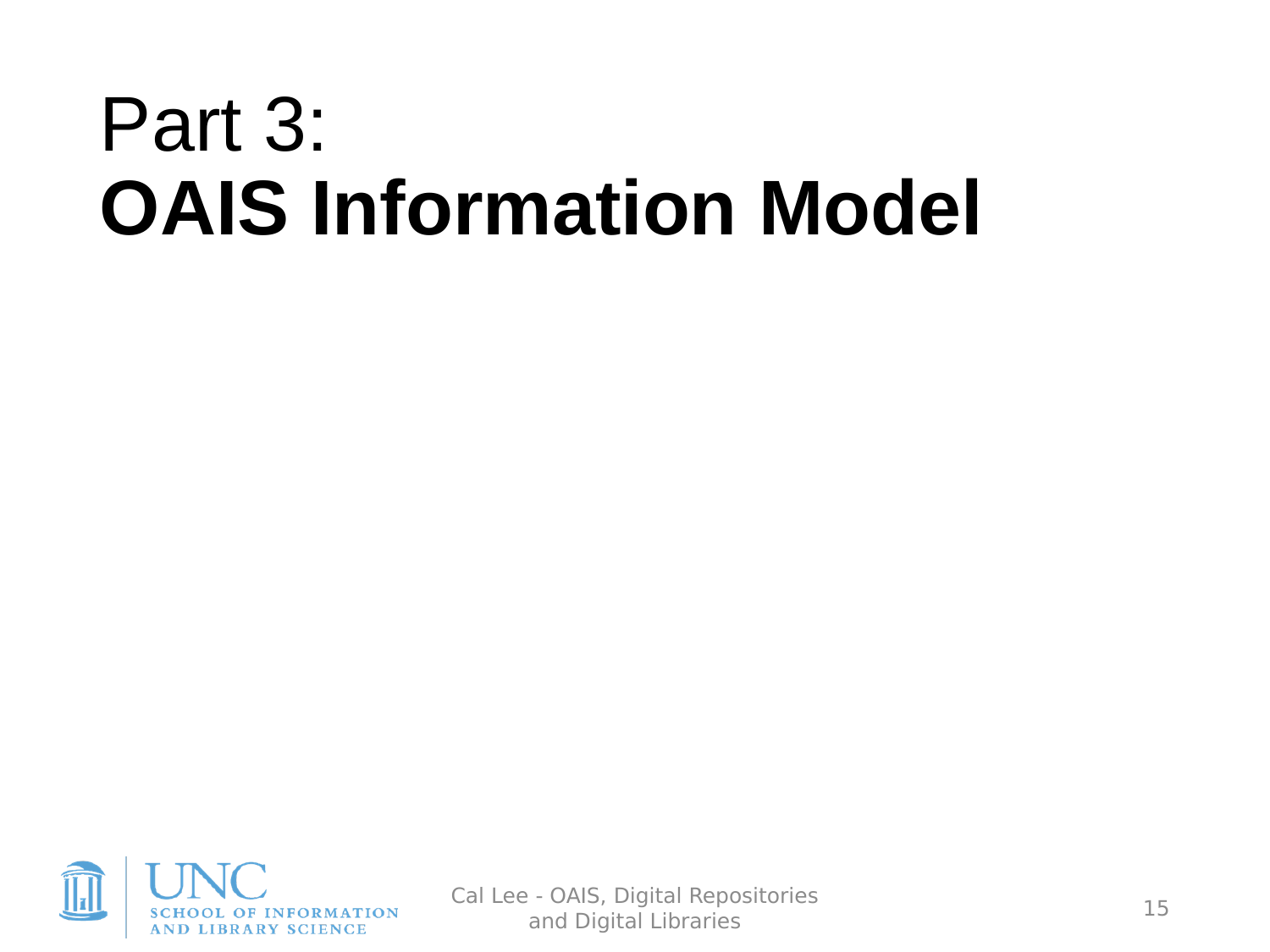

Part 3:
OAIS Information Model
Cal Lee - OAIS, Digital Repositories and Digital Libraries
15